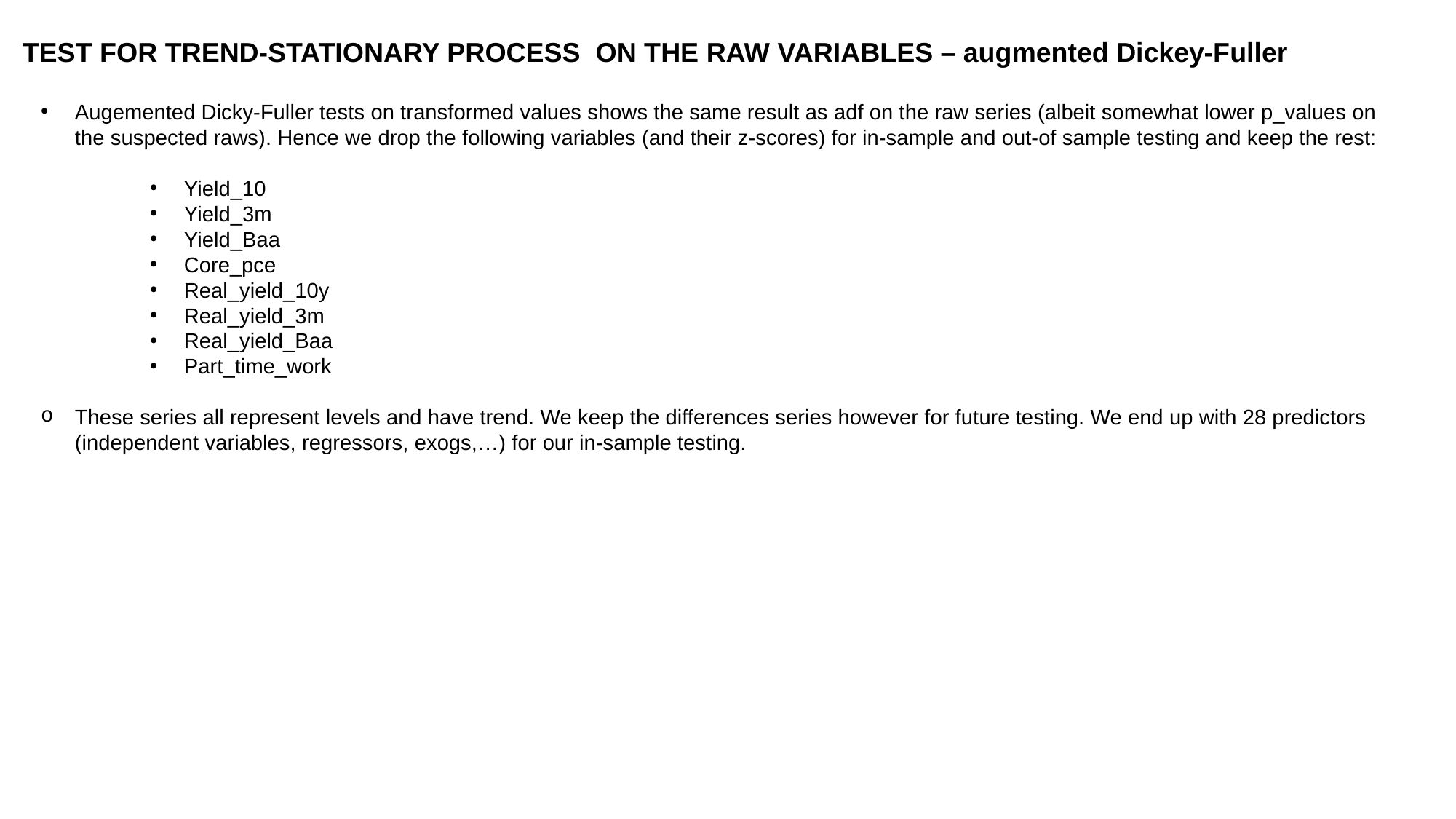

TEST FOR TREND-STATIONARY PROCESS  ON THE RAW VARIABLES – augmented Dickey-Fuller
Augemented Dicky-Fuller tests on transformed values shows the same result as adf on the raw series (albeit somewhat lower p_values on the suspected raws). Hence we drop the following variables (and their z-scores) for in-sample and out-of sample testing and keep the rest:

Yield_10
Yield_3m
Yield_Baa
Core_pce
Real_yield_10y
Real_yield_3m
Real_yield_Baa
Part_time_work

These series all represent levels and have trend. We keep the differences series however for future testing. We end up with 28 predictors (independent variables, regressors, exogs,…) for our in-sample testing.